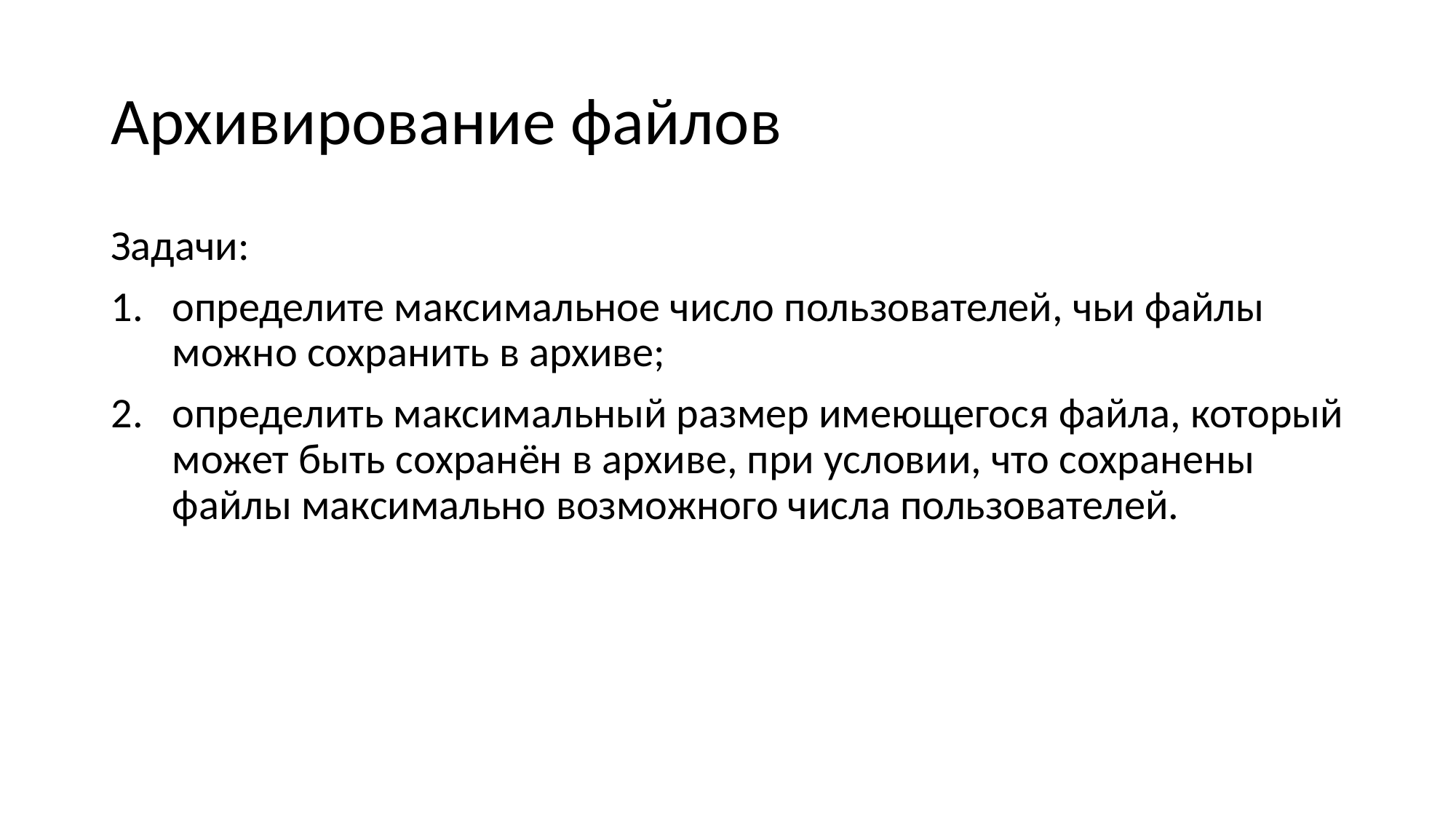

# Архивирование файлов
Задачи:
определите максимальное число пользователей, чьи файлы можно сохранить в архиве;
определить максимальный размер имеющегося файла, который может быть сохранён в архиве, при условии, что сохранены файлы максимально возможного числа пользователей.